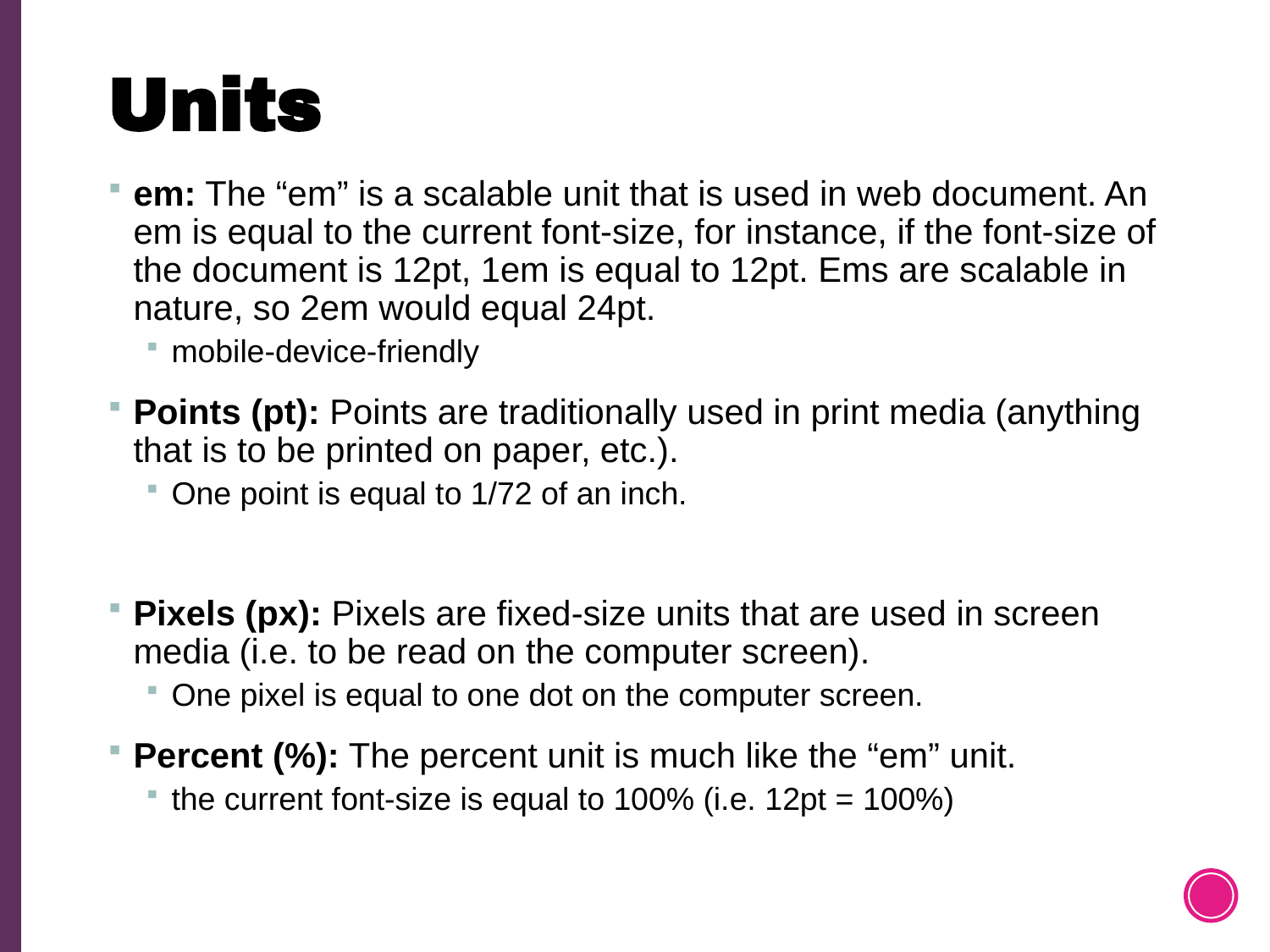

# Units
em: The “em” is a scalable unit that is used in web document. An em is equal to the current font-size, for instance, if the font-size of the document is 12pt, 1em is equal to 12pt. Ems are scalable in nature, so 2em would equal 24pt.
mobile-device-friendly
Points (pt): Points are traditionally used in print media (anything that is to be printed on paper, etc.).
One point is equal to 1/72 of an inch.

Pixels (px): Pixels are fixed-size units that are used in screen media (i.e. to be read on the computer screen).
One pixel is equal to one dot on the computer screen.
Percent (%): The percent unit is much like the “em” unit.
the current font-size is equal to 100% (i.e. 12pt = 100%)